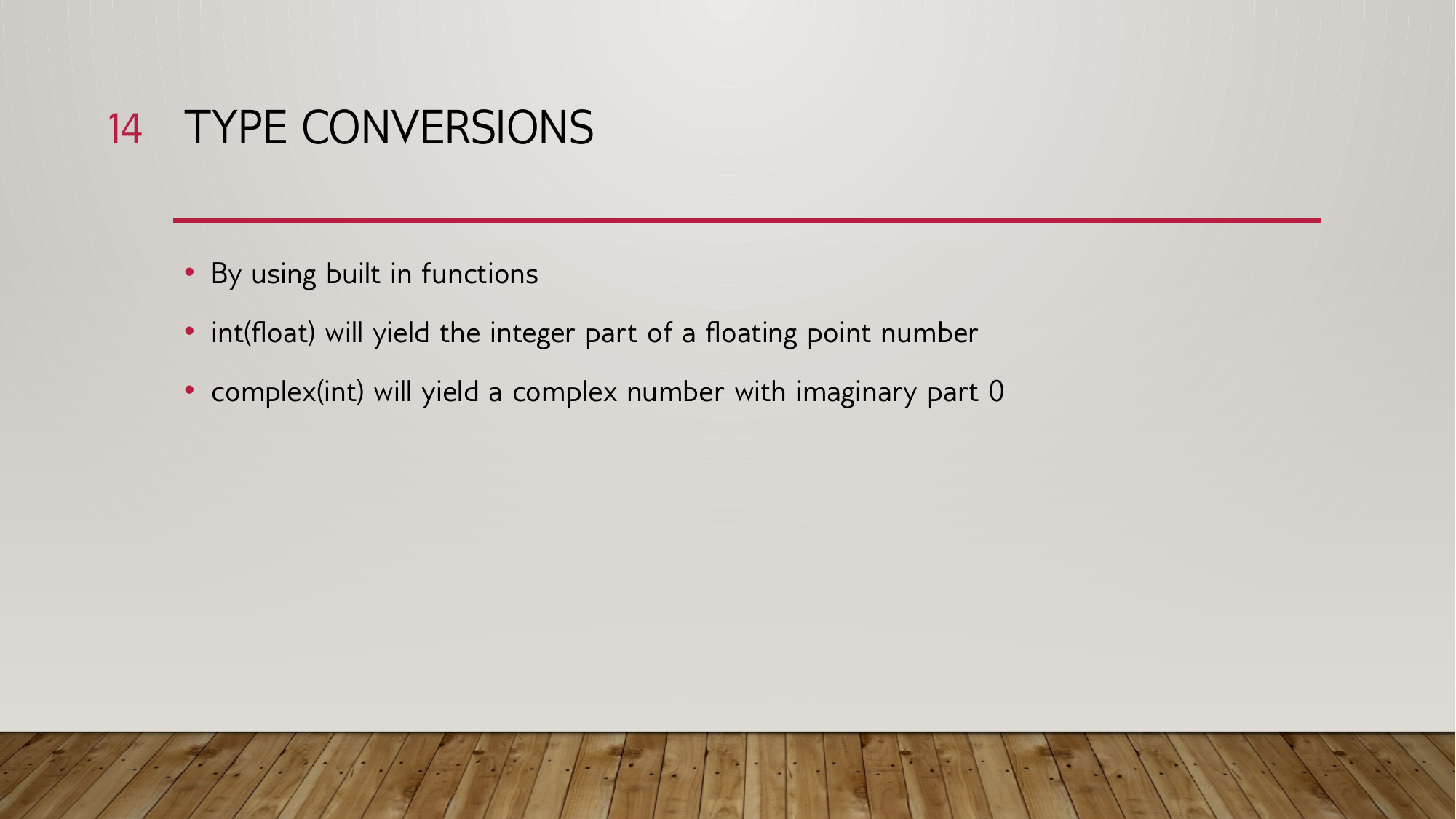

14
# Type conversions
By using built in functions
int(float) will yield the integer part of a floating point number
complex(int) will yield a complex number with imaginary part 0